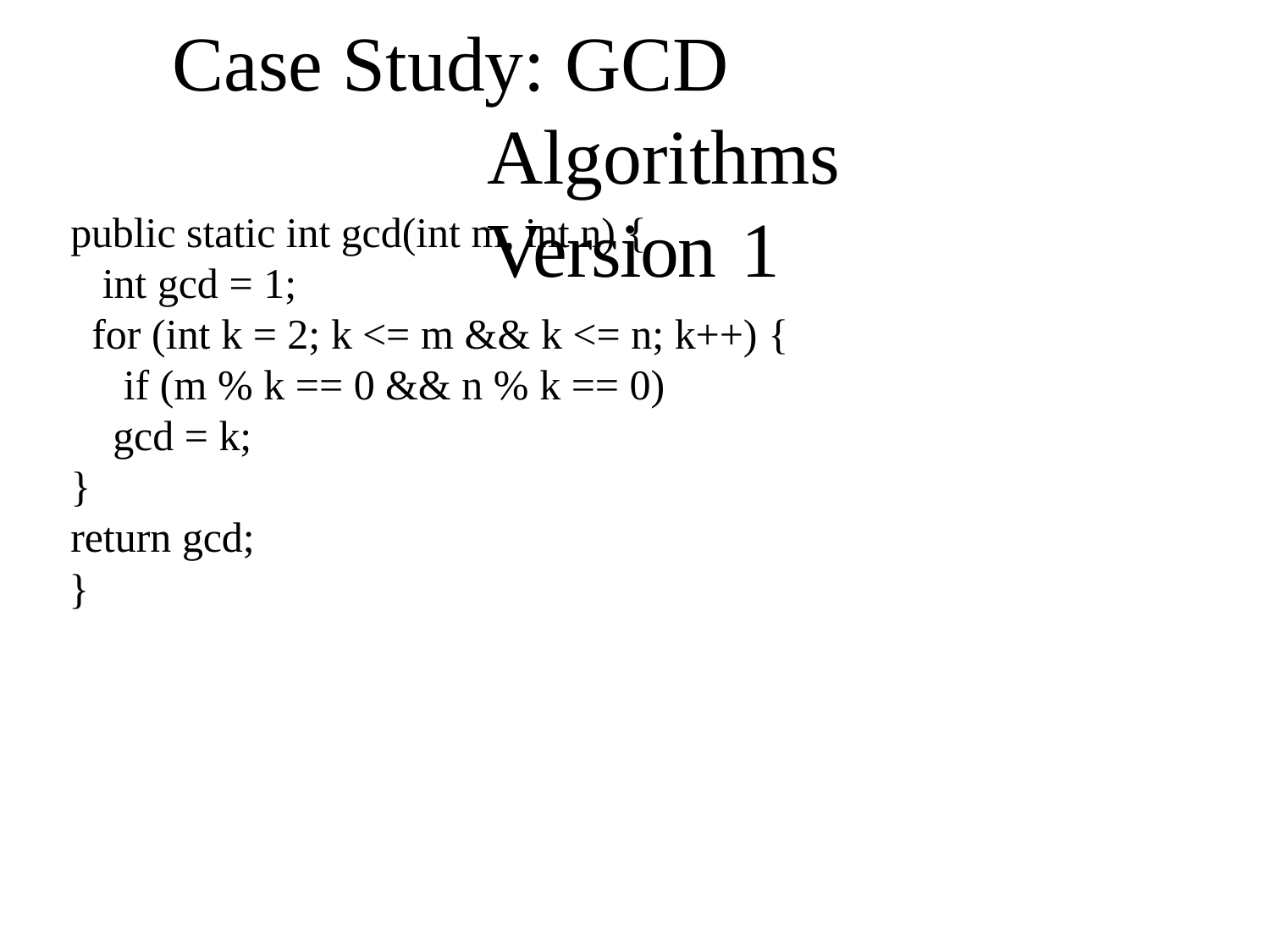

# Case Study: GCD Algorithms  Version	1
public static int gcd(int m, int n) {  int gcd = 1;
for (int k = 2; k <= m && k <= n; k++) {  if (m % k == 0 && n % k == 0)
gcd = k;
}
return gcd;
}